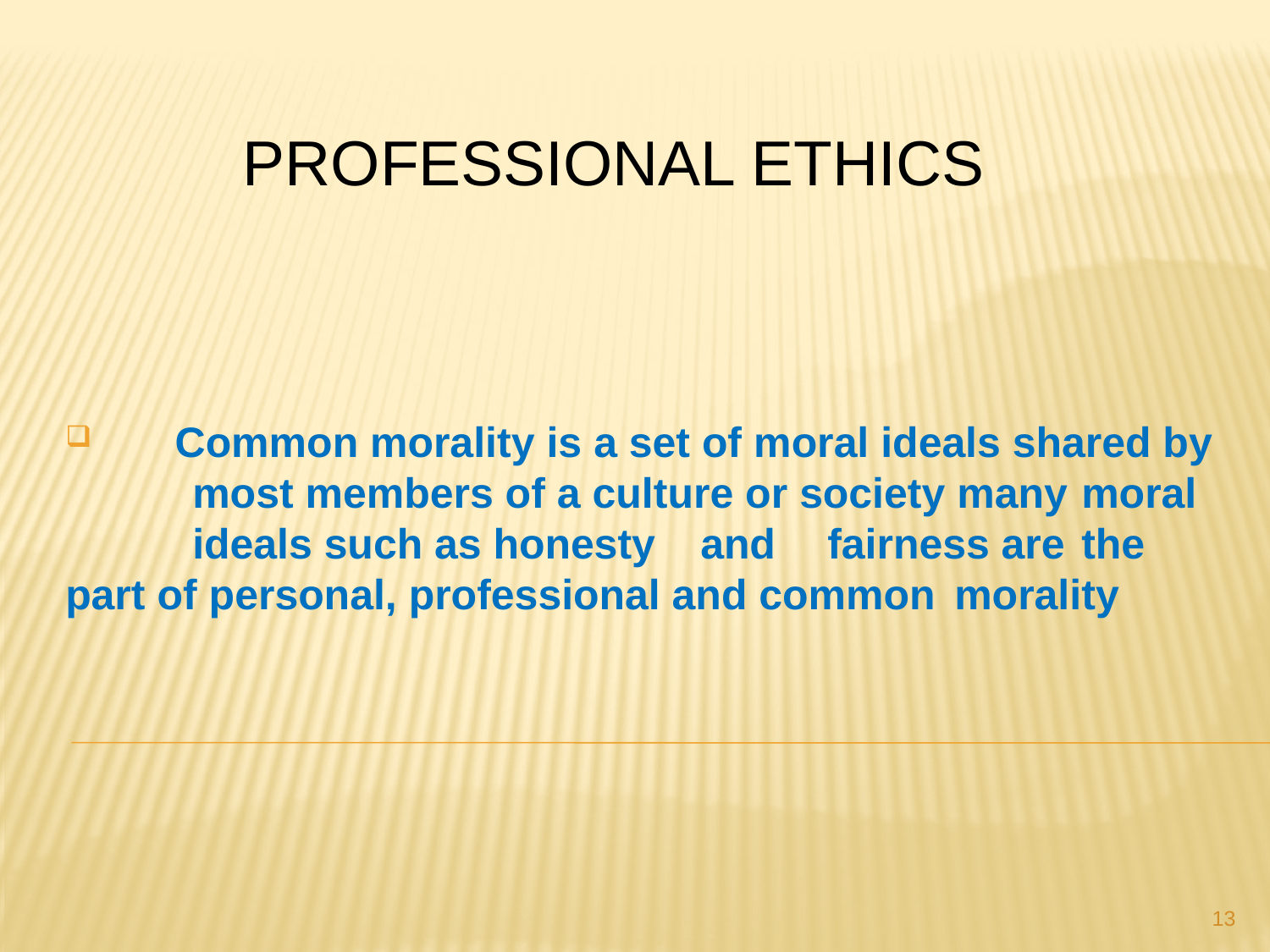

# PROFESSIONAL ETHICS
       Common morality is a set of moral ideals shared by 	most members of a culture or society many 	moral 	ideals such as honesty 	and 	fairness are 	the 	part of personal, professional and common 	morality
13